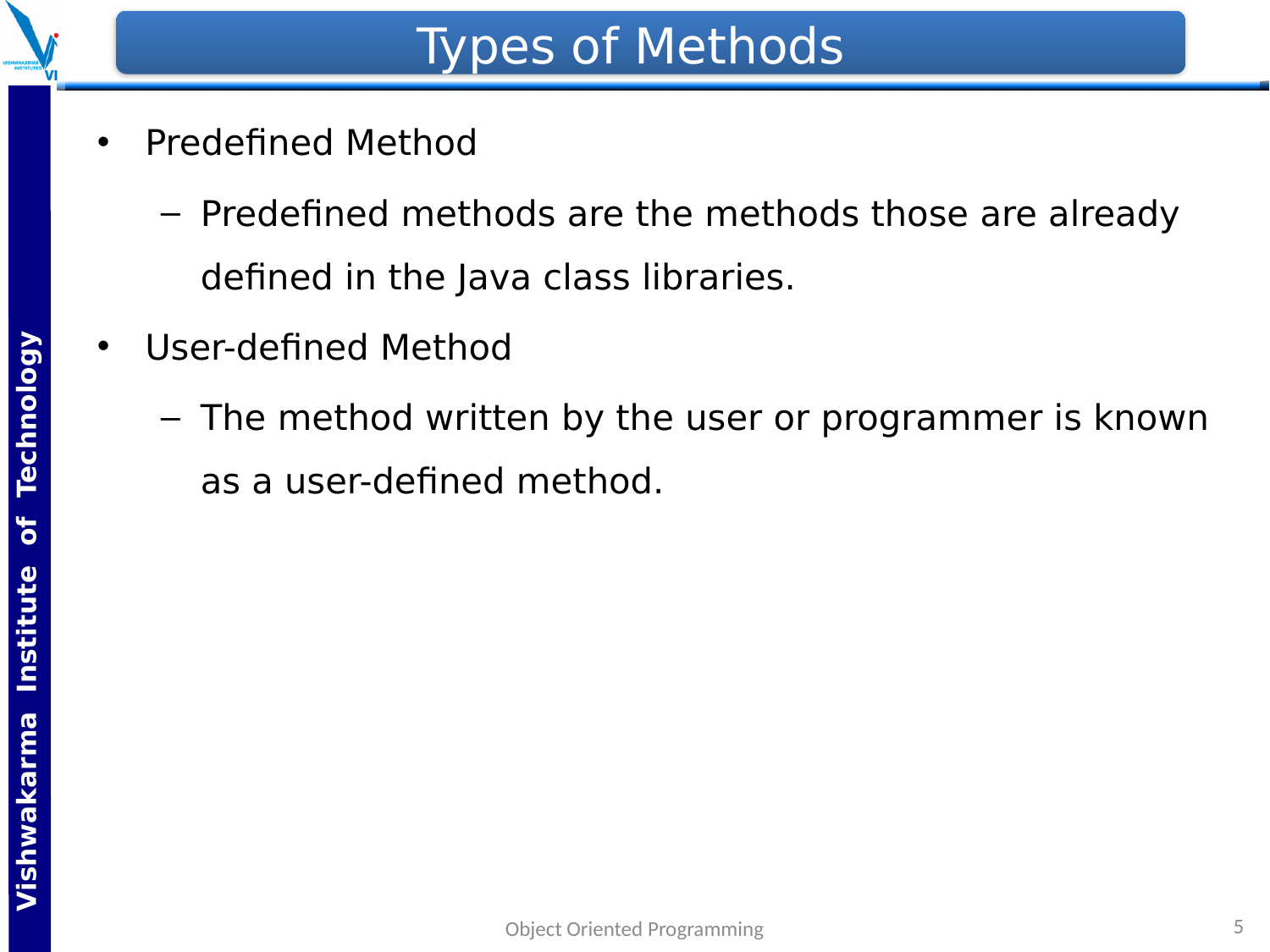

# Types of Methods
Predefined Method
Predefined methods are the methods those are already defined in the Java class libraries.
User-defined Method
The method written by the user or programmer is known as a user-defined method.
5
Object Oriented Programming